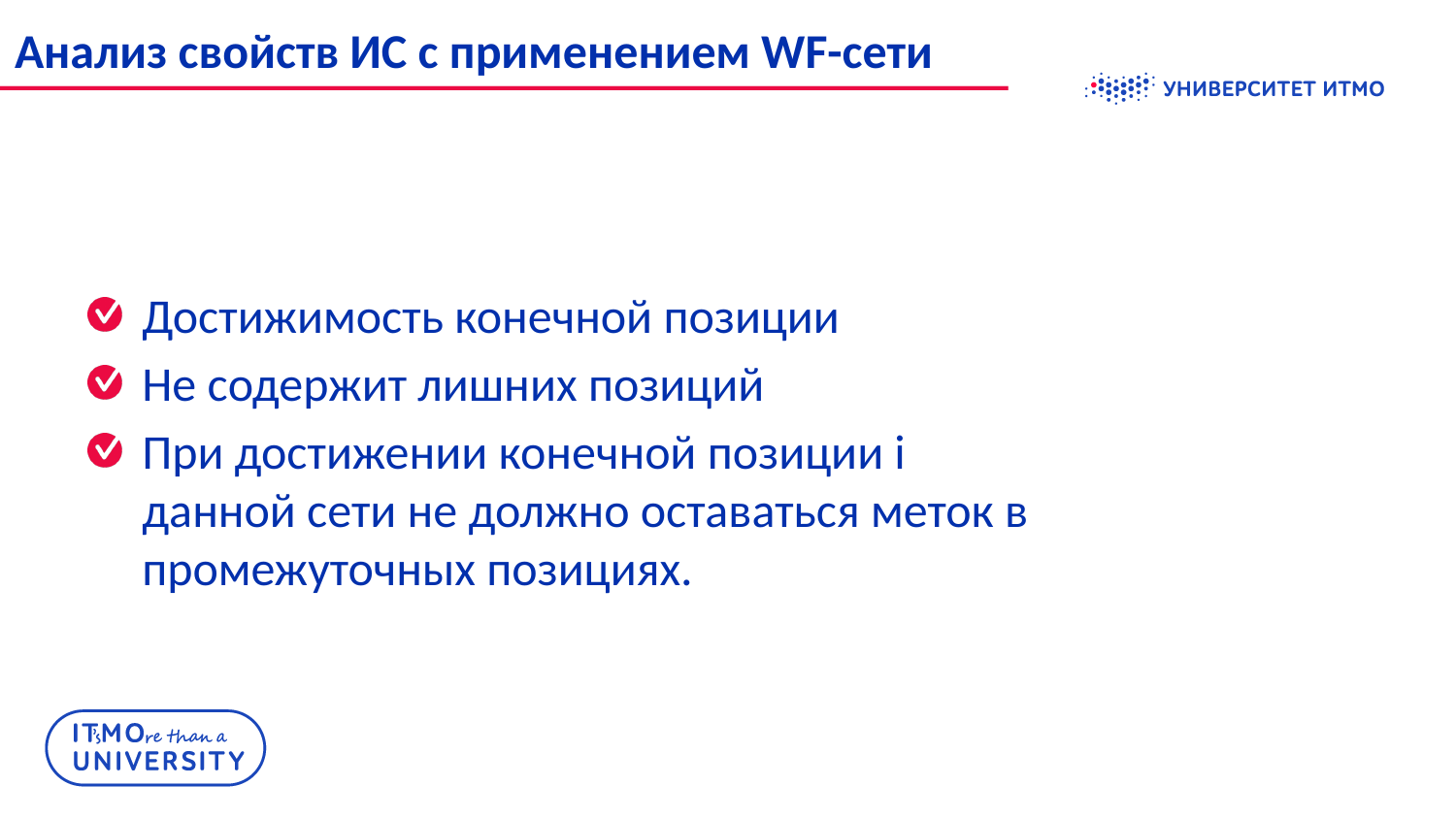

# Анализ свойств ИС с применением WF-сети
Колонтитул
Достижимость конечной позиции
Не содержит лишних позиций
При достижении конечной позиции i данной сети не должно оставаться меток в промежуточных позициях.